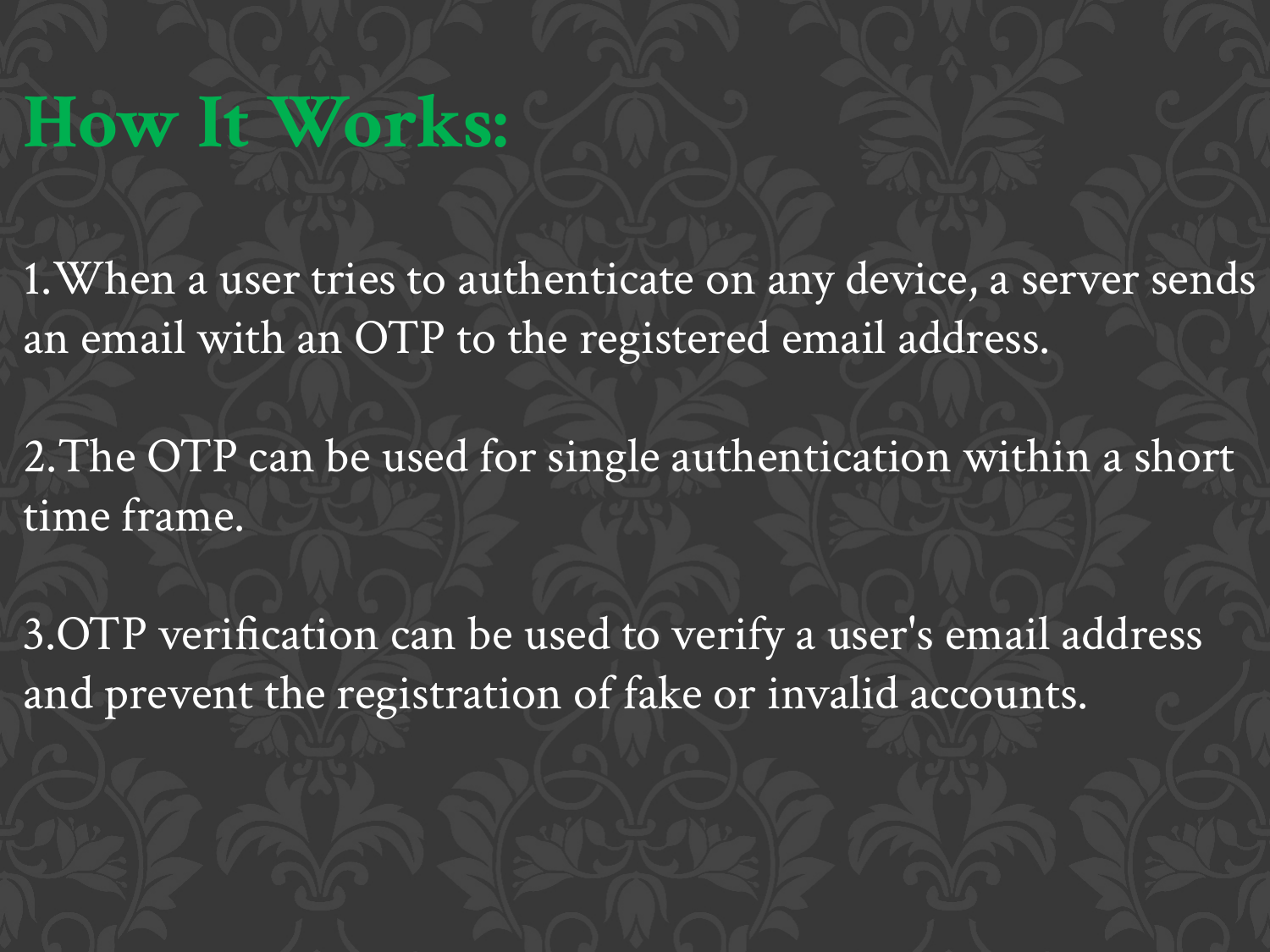

How It Works:
1.When a user tries to authenticate on any device, a server sends an email with an OTP to the registered email address.

2.The OTP can be used for single authentication within a short time frame.

3.OTP verification can be used to verify a user's email address and prevent the registration of fake or invalid accounts.